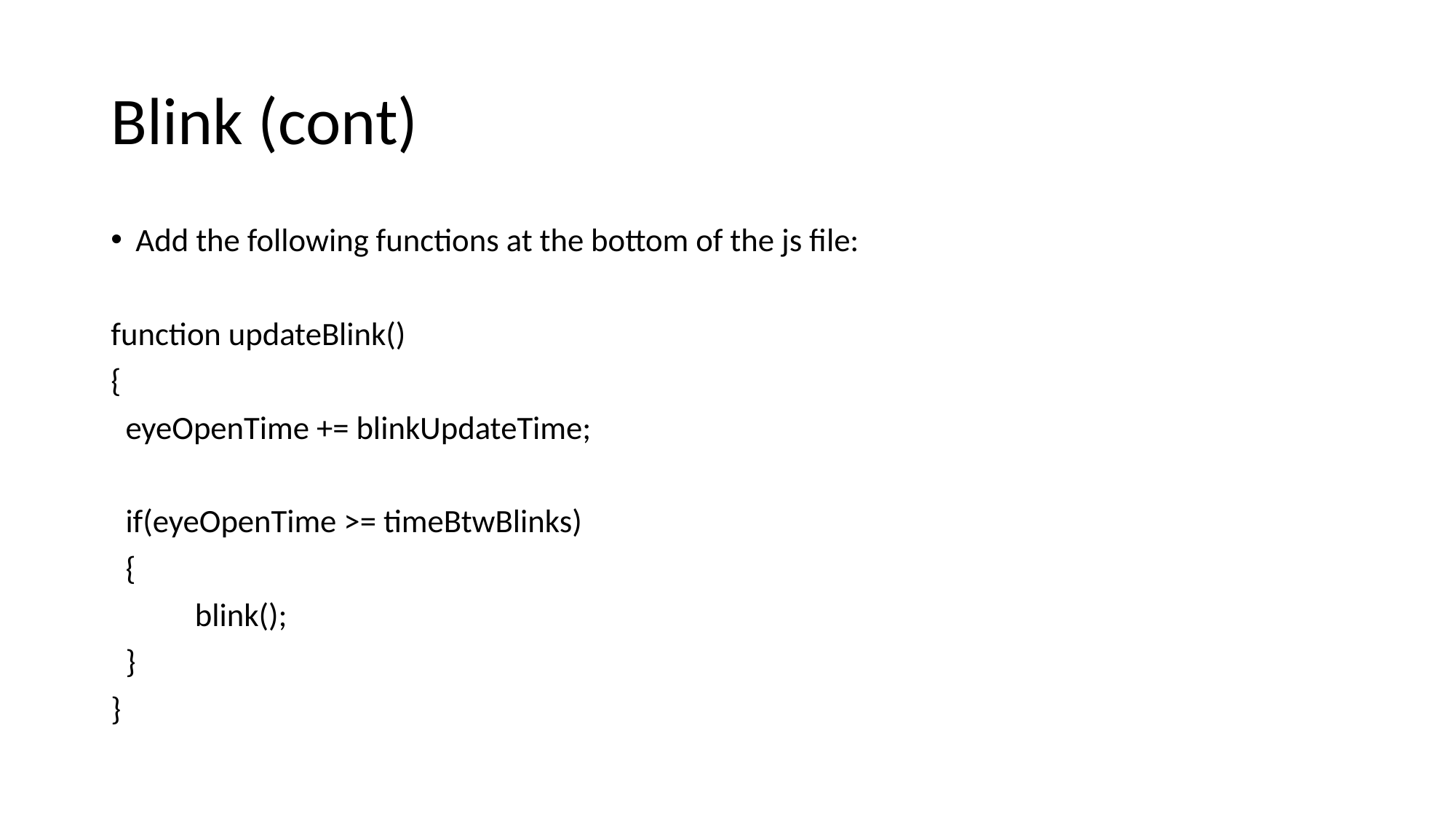

# Blink (cont)
Add the following functions at the bottom of the js file:

function updateBlink()
{
  eyeOpenTime += blinkUpdateTime;

  if(eyeOpenTime >= timeBtwBlinks)
  {
	blink();
  }
}